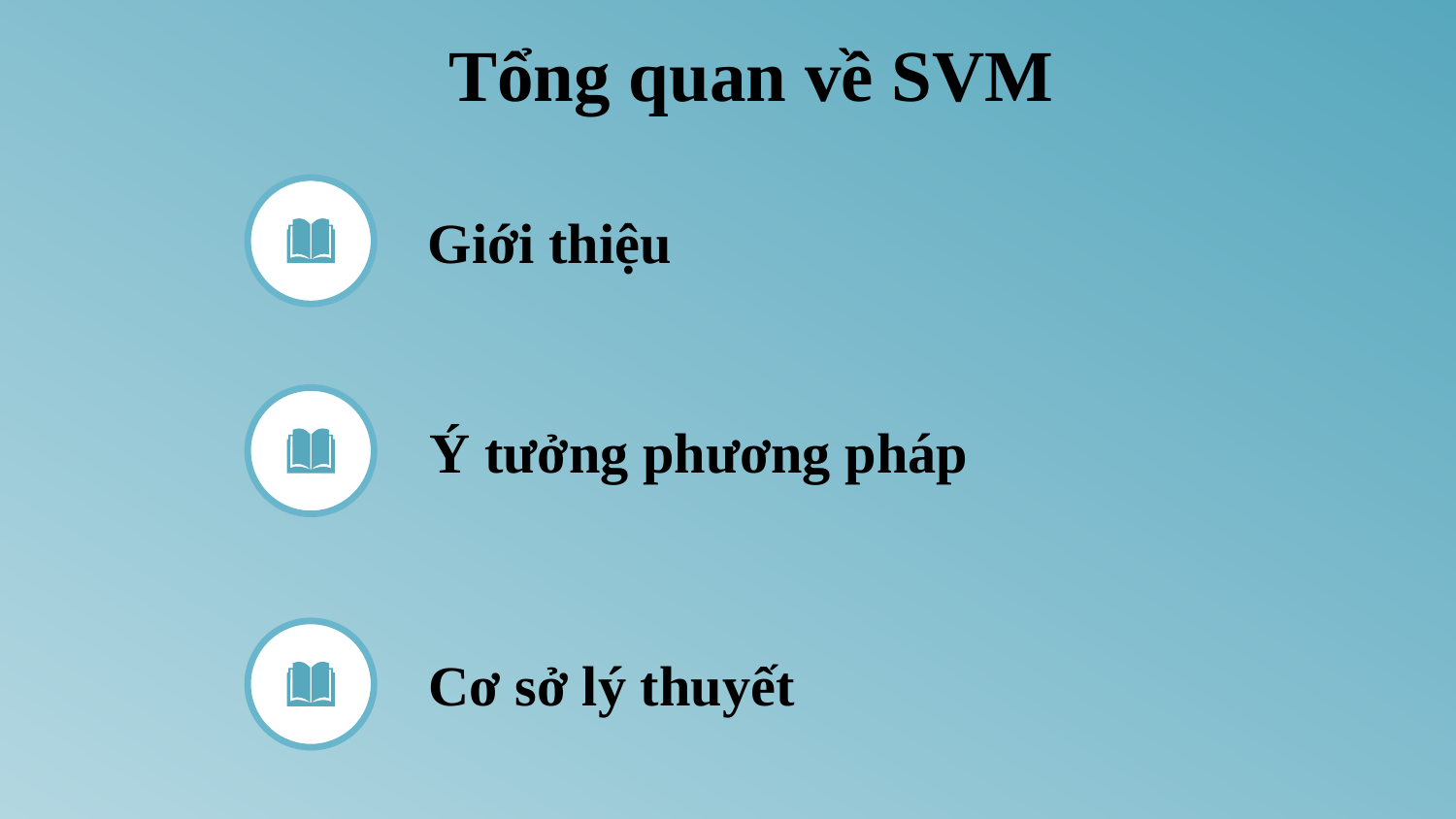

Tổng quan về SVM

Giới thiệu

Ý tưởng phương pháp

Cơ sở lý thuyết